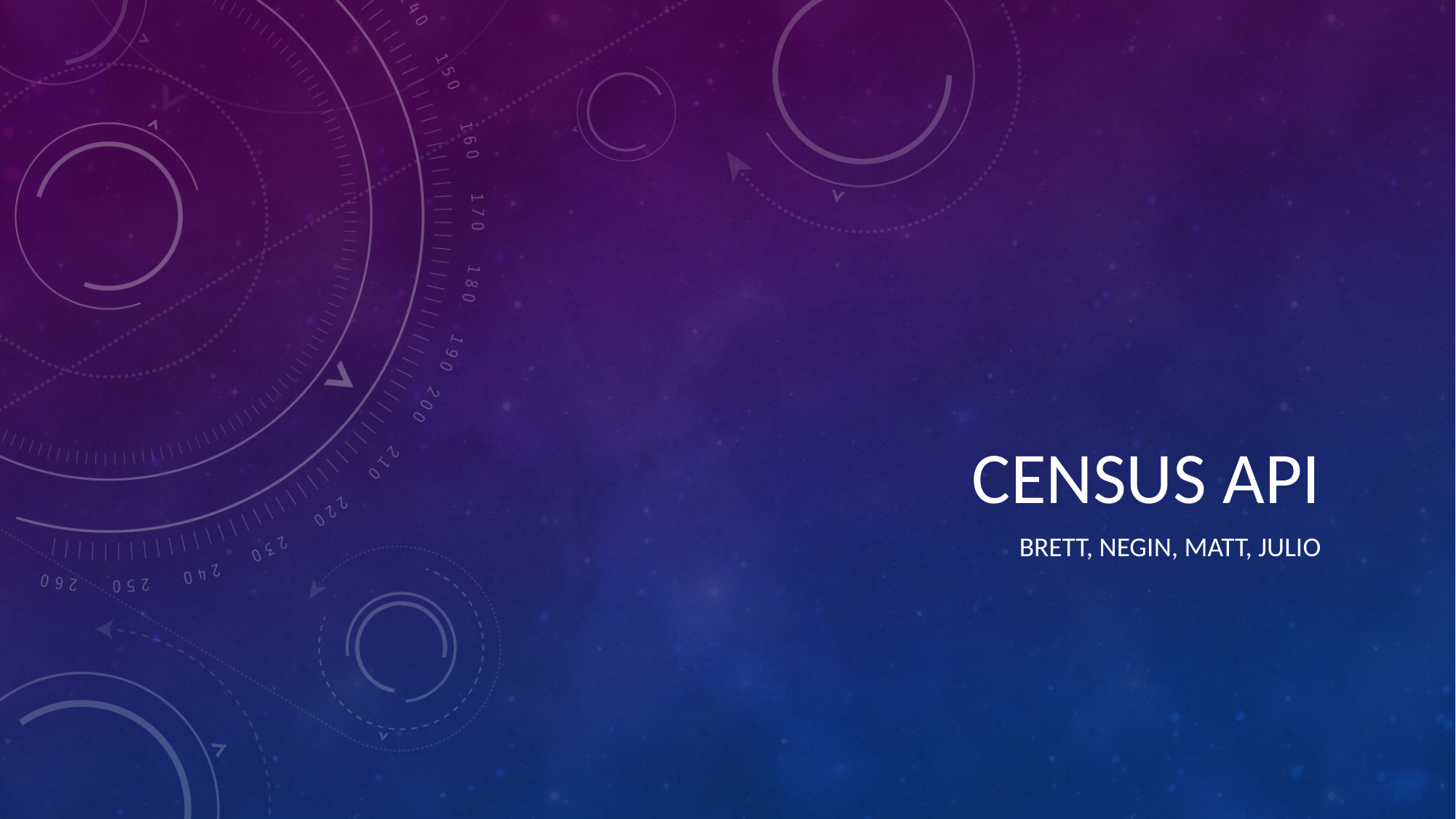

# Census Api
Brett, Negin, matt, julio